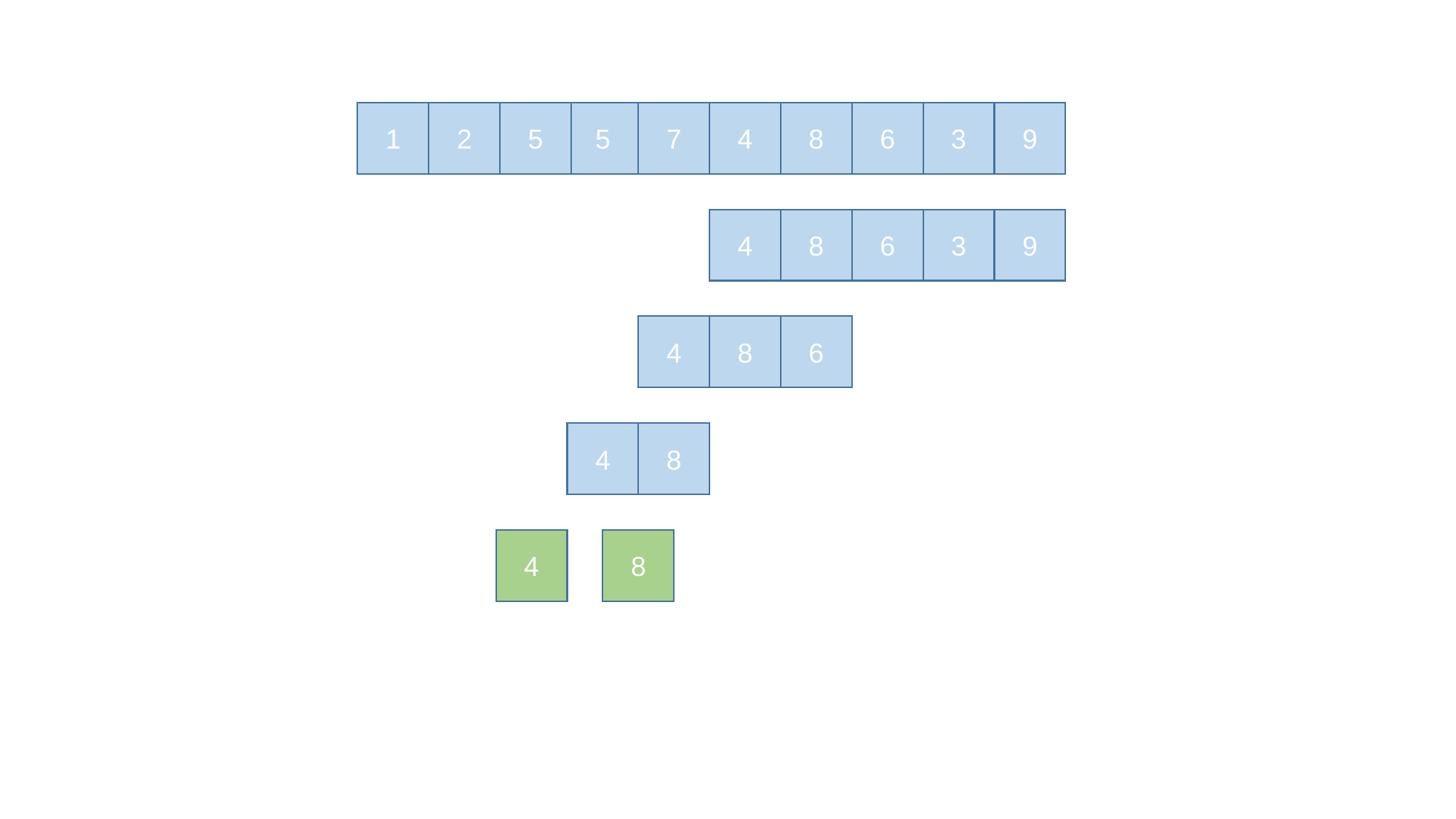

1
2
5
5
7
4
8
6
3
9
4
8
6
3
9
4
8
6
4
8
4
8